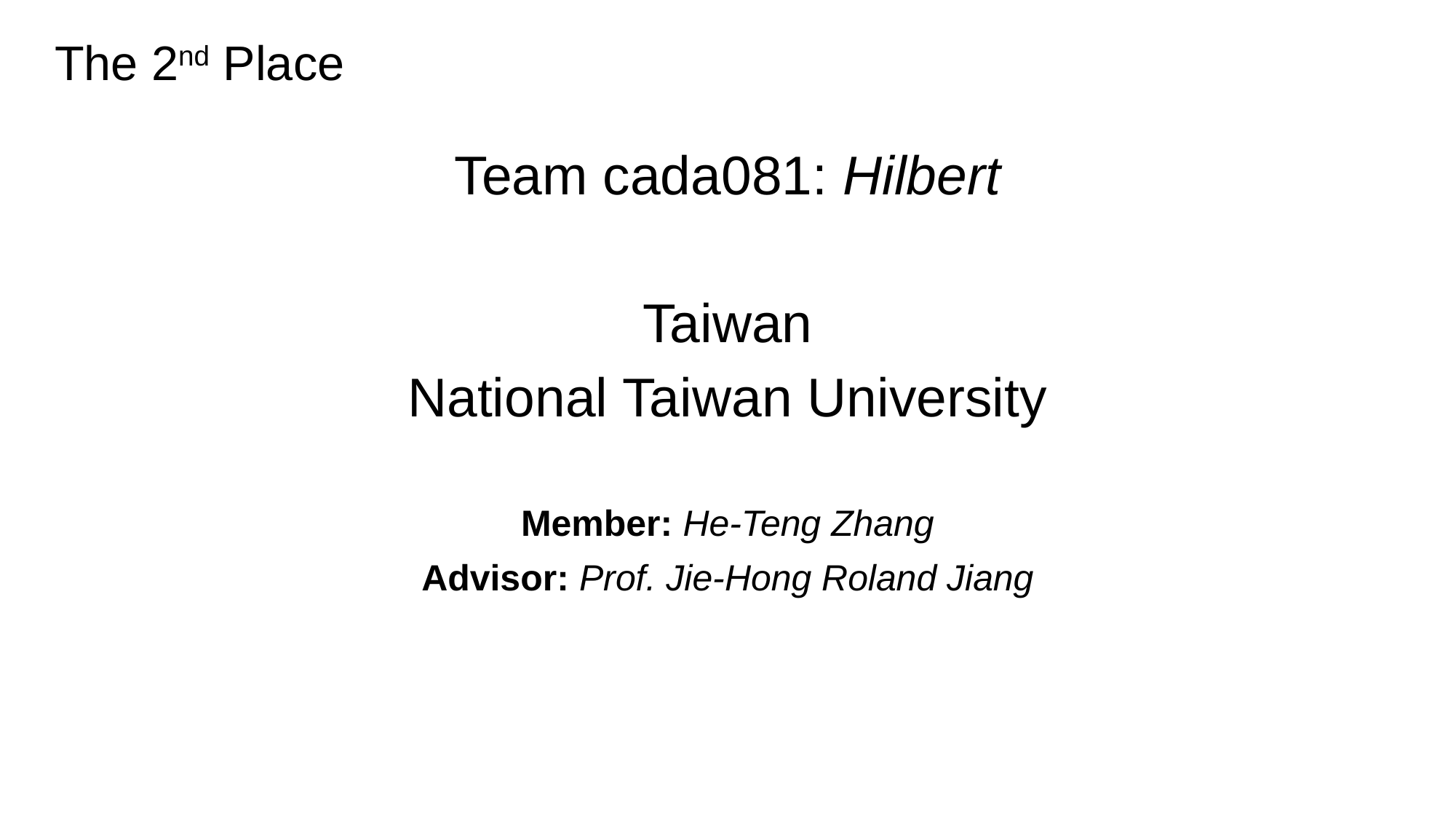

# The 2nd Place
Team cada081: Hilbert

Taiwan
National Taiwan University

Member: He-Teng Zhang
Advisor: Prof. Jie-Hong Roland Jiang